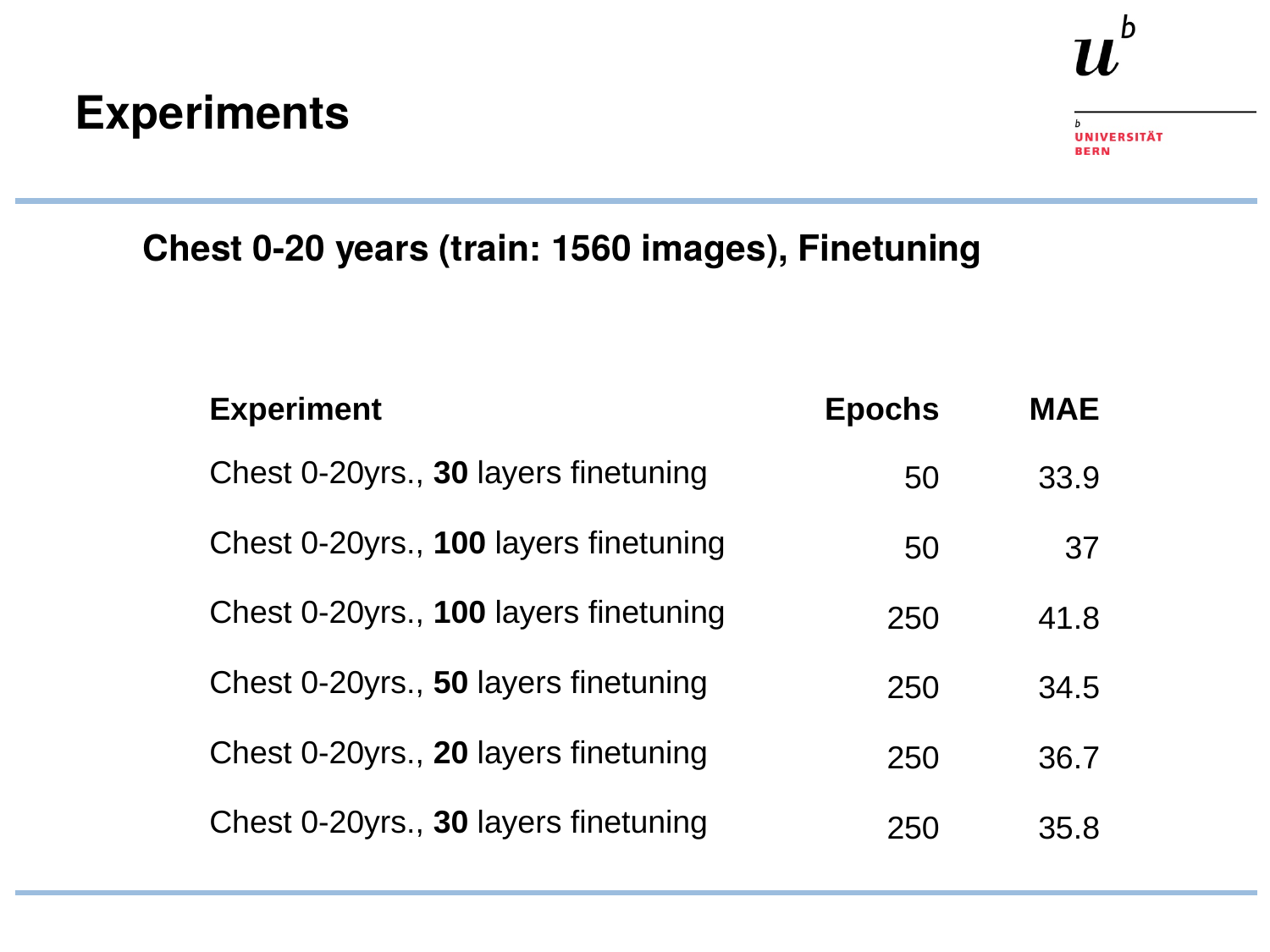

# Experiments
Chest 0-20 years (train: 1560 images), Finetuning

| Experiment | Epochs | MAE |
| --- | --- | --- |
| Chest 0-20yrs., 30 layers finetuning | 50 | 33.9 |
| Chest 0-20yrs., 100 layers finetuning | 50 | 37 |
| Chest 0-20yrs., 100 layers finetuning | 250 | 41.8 |
| Chest 0-20yrs., 50 layers finetuning | 250 | 34.5 |
| Chest 0-20yrs., 20 layers finetuning | 250 | 36.7 |
| Chest 0-20yrs., 30 layers finetuning | 250 | 35.8 |